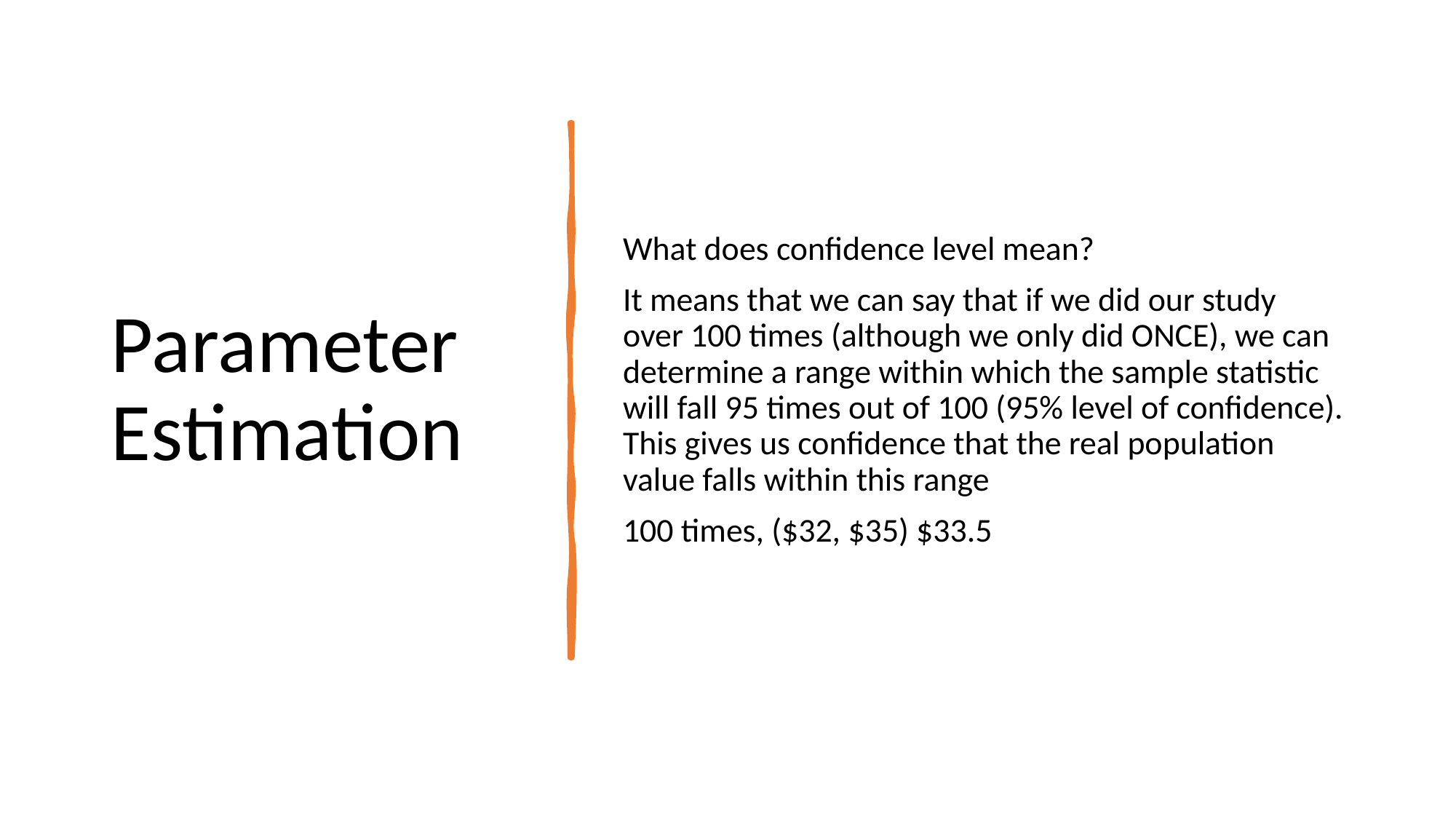

# Parameter Estimation
What does confidence level mean?
It means that we can say that if we did our study over 100 times (although we only did ONCE), we can determine a range within which the sample statistic will fall 95 times out of 100 (95% level of confidence). This gives us confidence that the real population value falls within this range
100 times, ($32, $35) $33.5